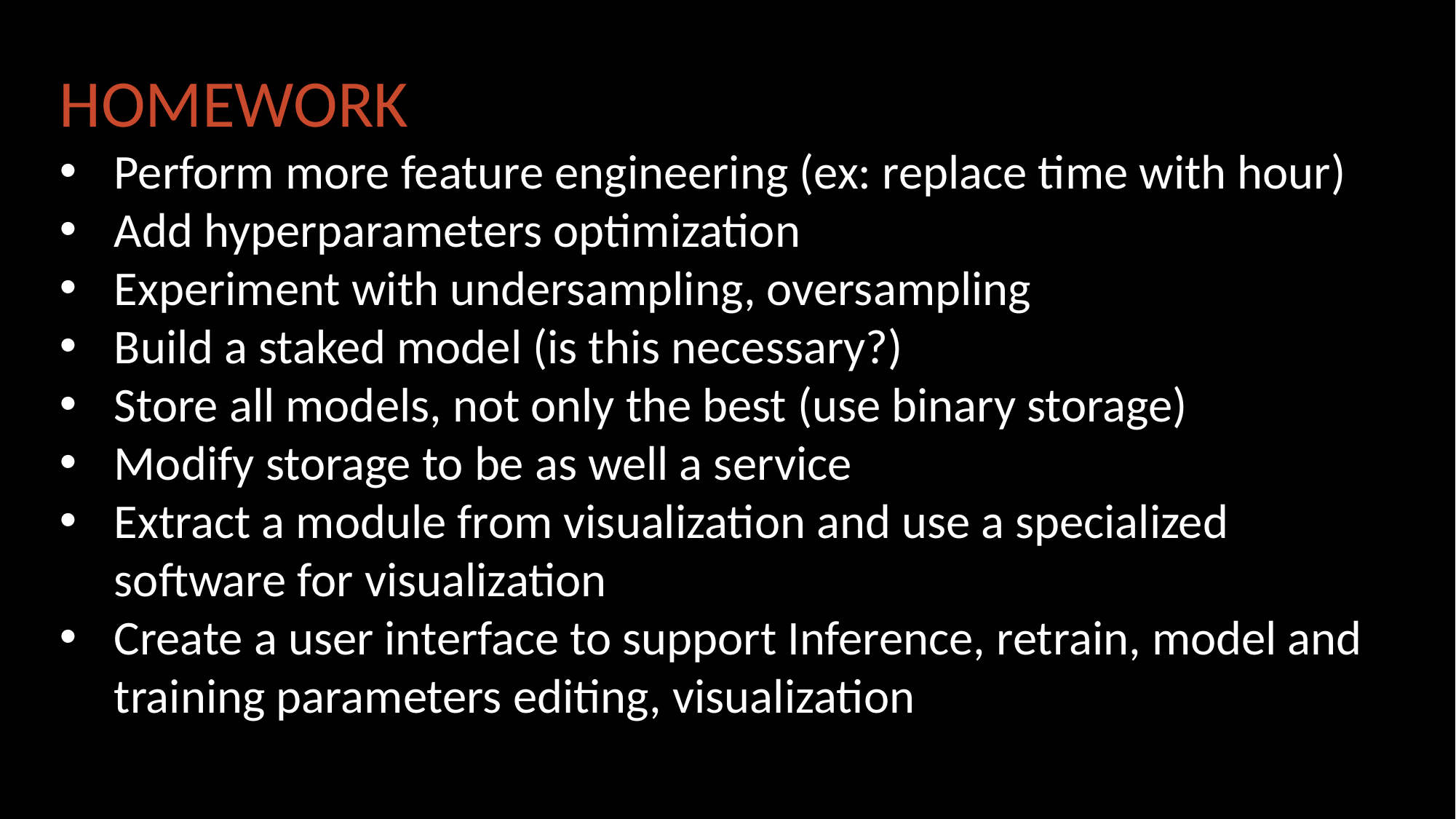

HOMEWORK
Perform more feature engineering (ex: replace time with hour)
Add hyperparameters optimization
Experiment with undersampling, oversampling
Build a staked model (is this necessary?)
Store all models, not only the best (use binary storage)
Modify storage to be as well a service
Extract a module from visualization and use a specialized software for visualization
Create a user interface to support Inference, retrain, model and training parameters editing, visualization